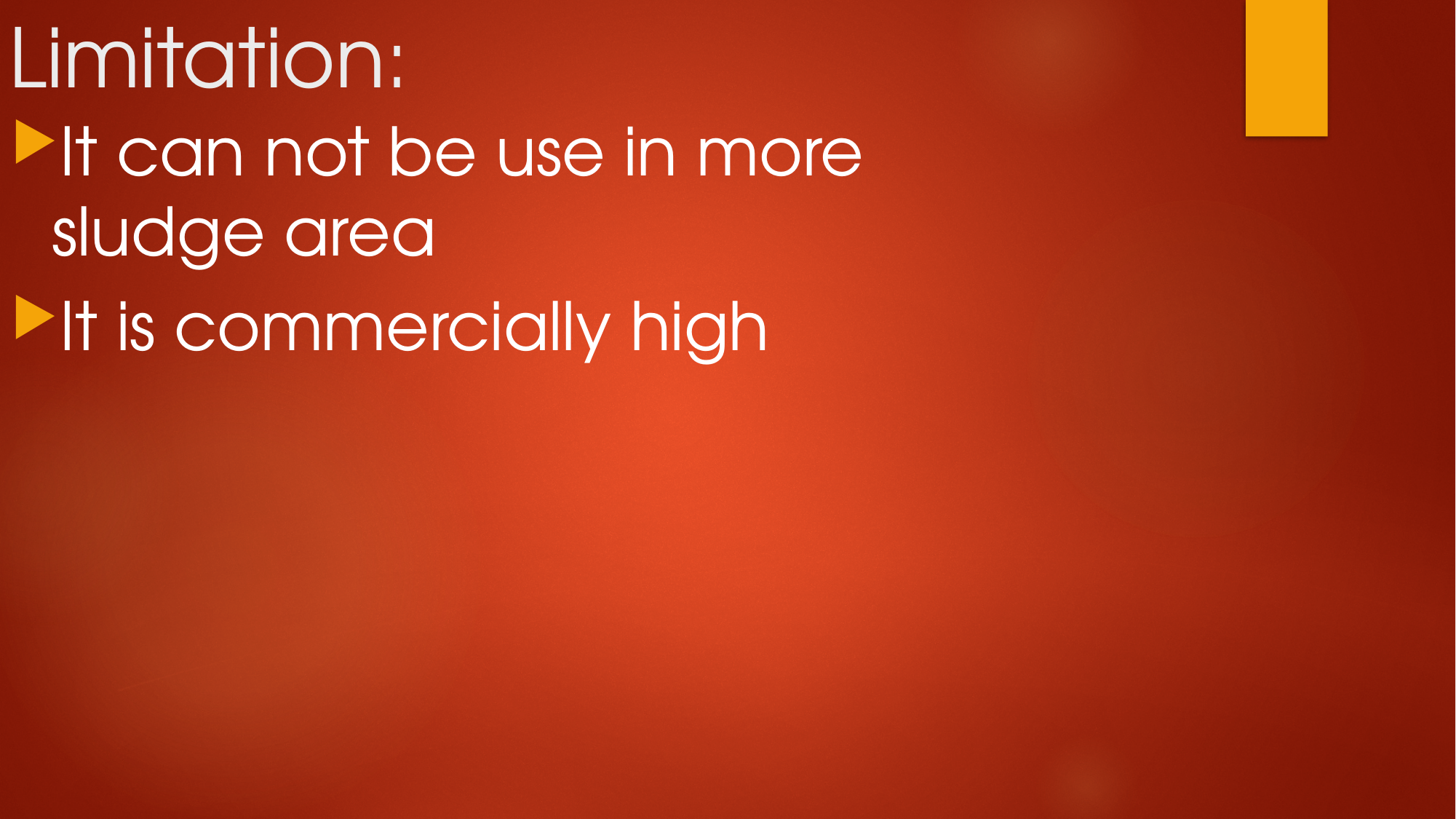

# Limitation:
It can not be use in more sludge area
It is commercially high